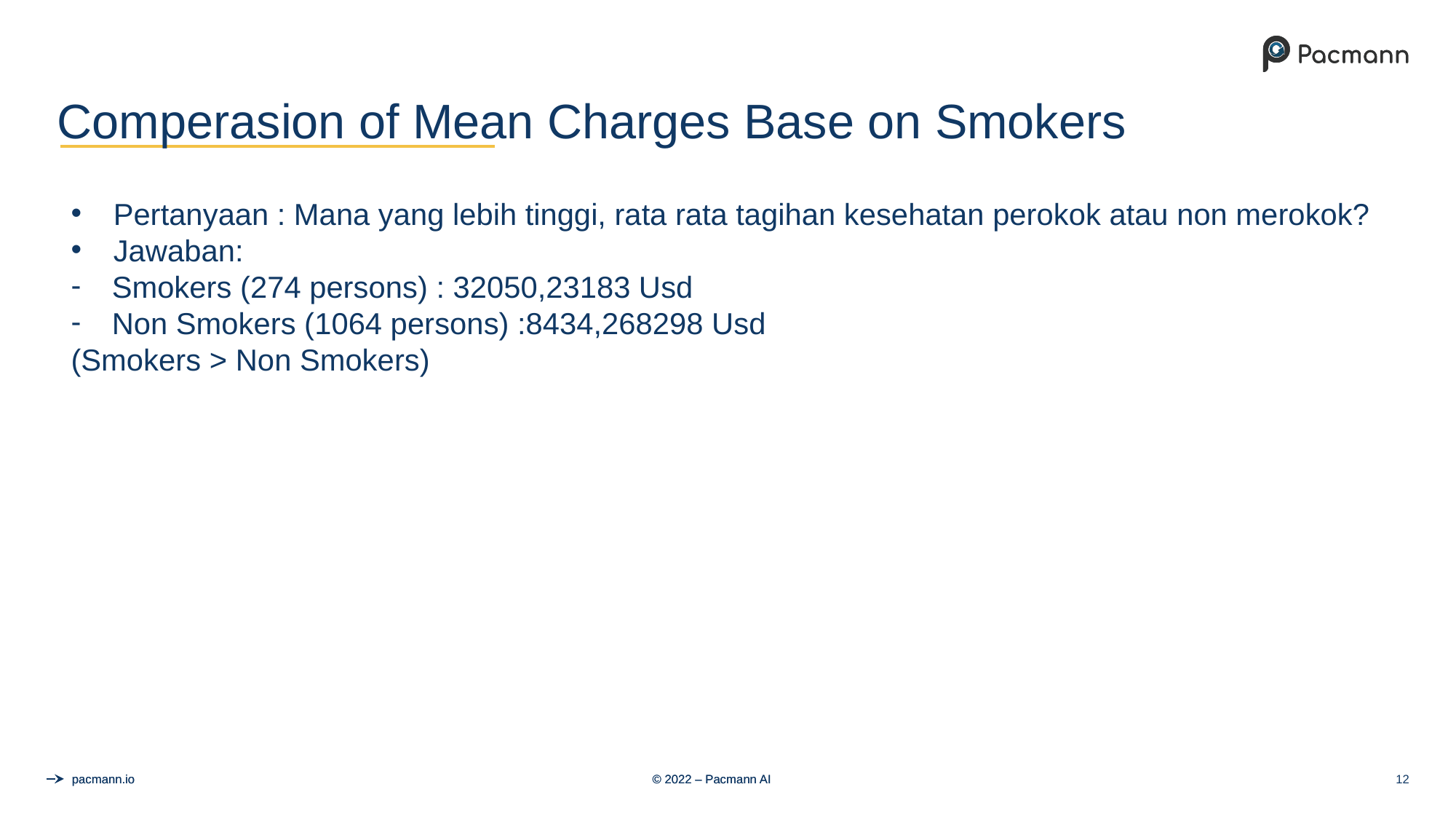

# Comperasion of Mean Charges Base on Smokers
Pertanyaan : Mana yang lebih tinggi, rata rata tagihan kesehatan perokok atau non merokok?
Jawaban:
Smokers (274 persons) : 32050,23183 Usd
Non Smokers (1064 persons) :8434,268298 Usd
(Smokers > Non Smokers)